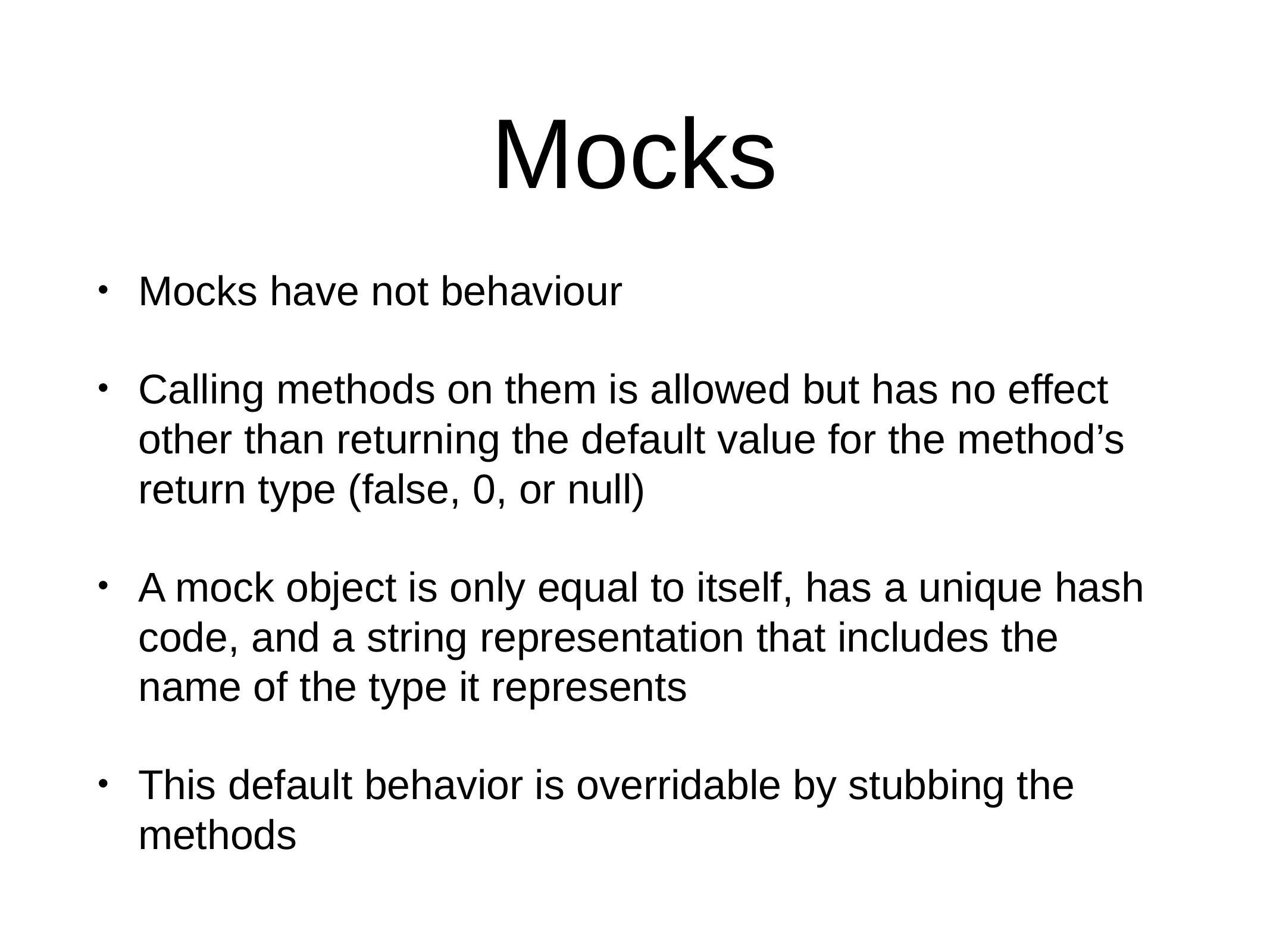

# Mocks
Mocks have not behaviour
Calling methods on them is allowed but has no effect other than returning the default value for the method’s return type (false, 0, or null)
A mock object is only equal to itself, has a unique hash code, and a string representation that includes the name of the type it represents
This default behavior is overridable by stubbing the methods